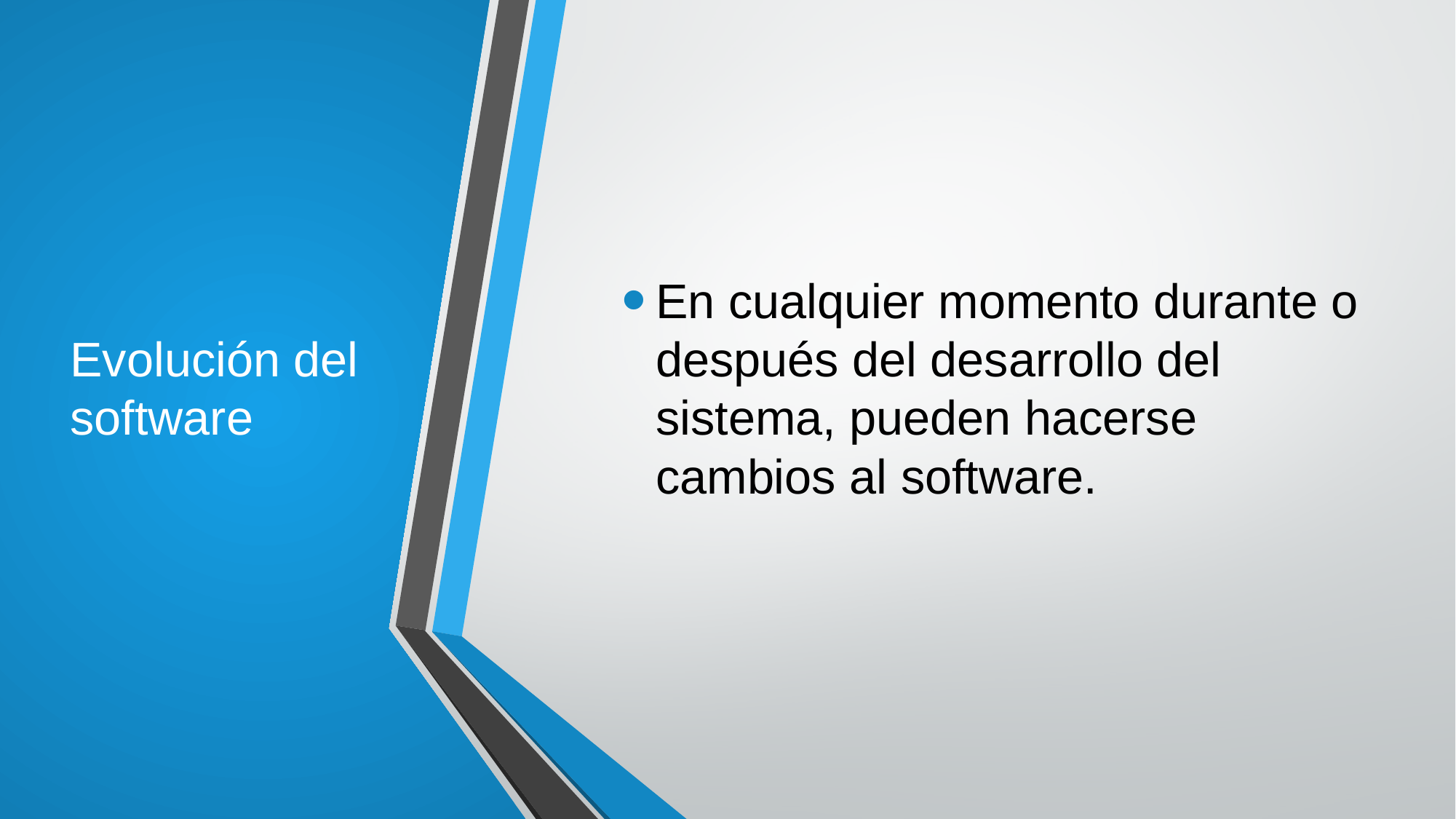

# Evolución del software
En cualquier momento durante o después del desarrollo del sistema, pueden hacerse cambios al software.